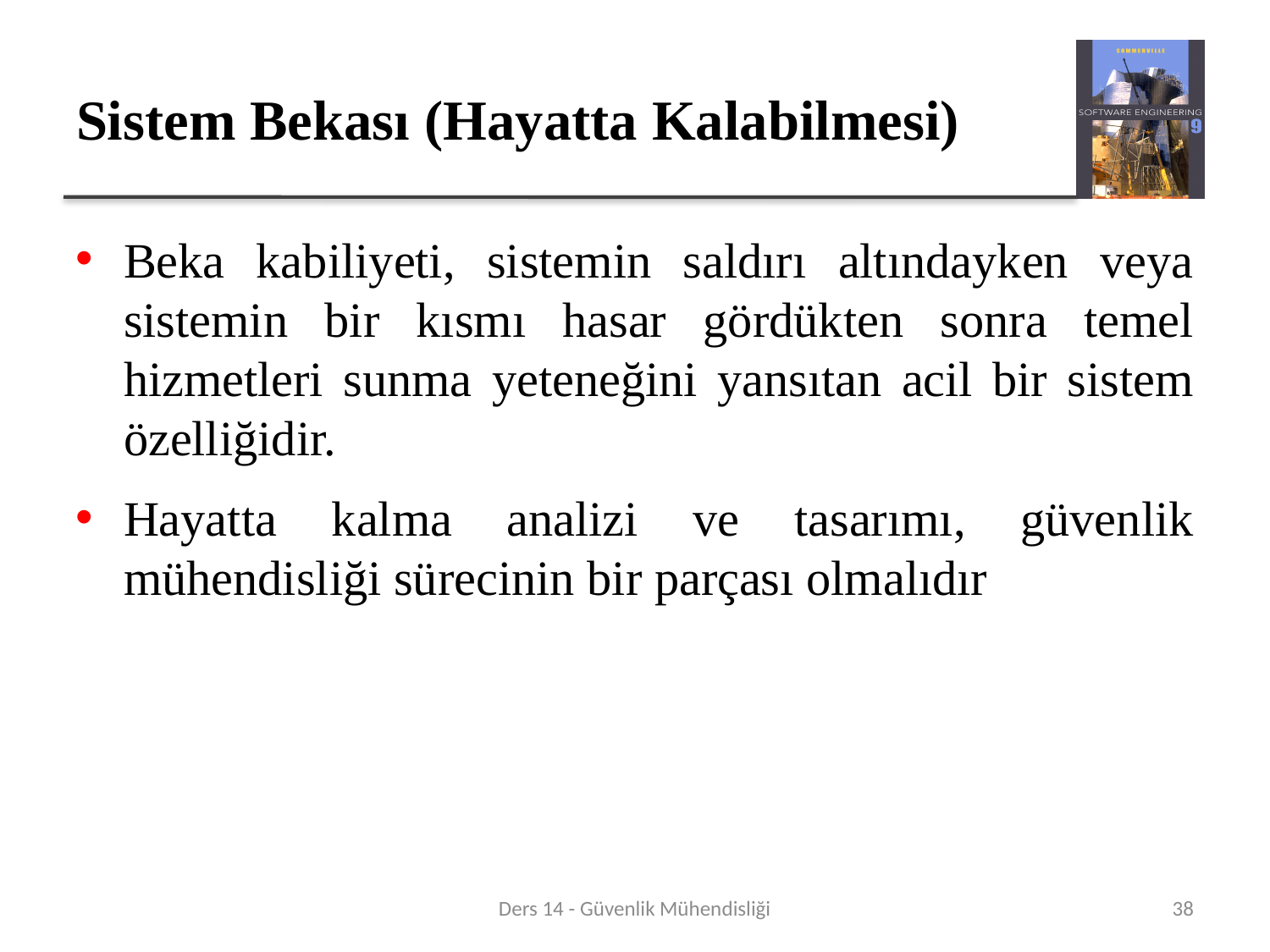

# Sistem Bekası (Hayatta Kalabilmesi)
Beka kabiliyeti, sistemin saldırı altındayken veya sistemin bir kısmı hasar gördükten sonra temel hizmetleri sunma yeteneğini yansıtan acil bir sistem özelliğidir.
Hayatta kalma analizi ve tasarımı, güvenlik mühendisliği sürecinin bir parçası olmalıdır
Ders 14 - Güvenlik Mühendisliği
38